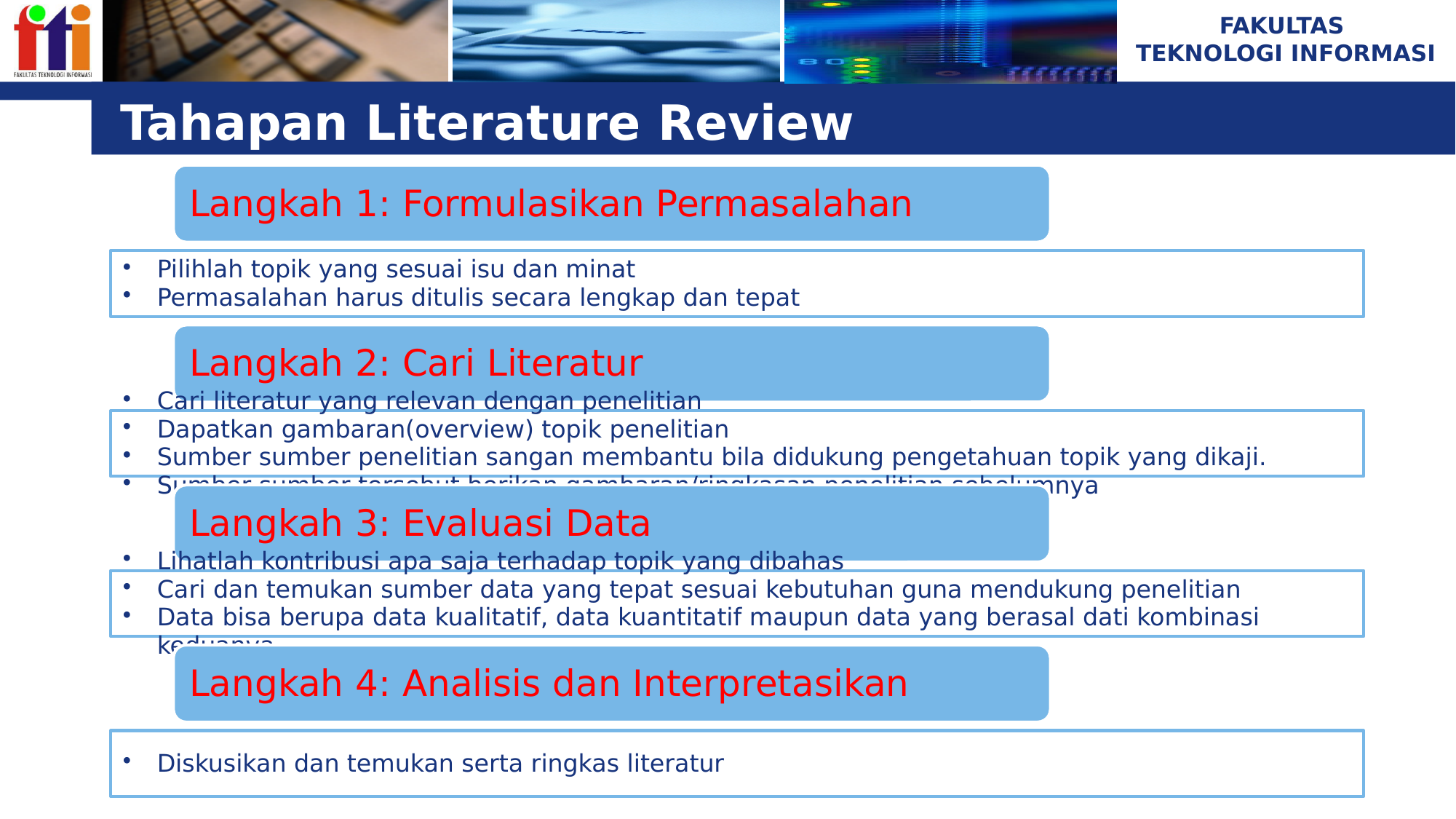

# Tahapan Literature Review
Langkah 1: Formulasikan Permasalahan
Pilihlah topik yang sesuai isu dan minat
Permasalahan harus ditulis secara lengkap dan tepat
Langkah 2: Cari Literatur
Cari literatur yang relevan dengan penelitian
Dapatkan gambaran(overview) topik penelitian
Sumber sumber penelitian sangan membantu bila didukung pengetahuan topik yang dikaji.
Sumber sumber tersebut berikan gambaran/ringkasan penelitian sebelumnya
Langkah 3: Evaluasi Data
Lihatlah kontribusi apa saja terhadap topik yang dibahas
Cari dan temukan sumber data yang tepat sesuai kebutuhan guna mendukung penelitian
Data bisa berupa data kualitatif, data kuantitatif maupun data yang berasal dati kombinasi keduanya
Langkah 4: Analisis dan Interpretasikan
Diskusikan dan temukan serta ringkas literatur